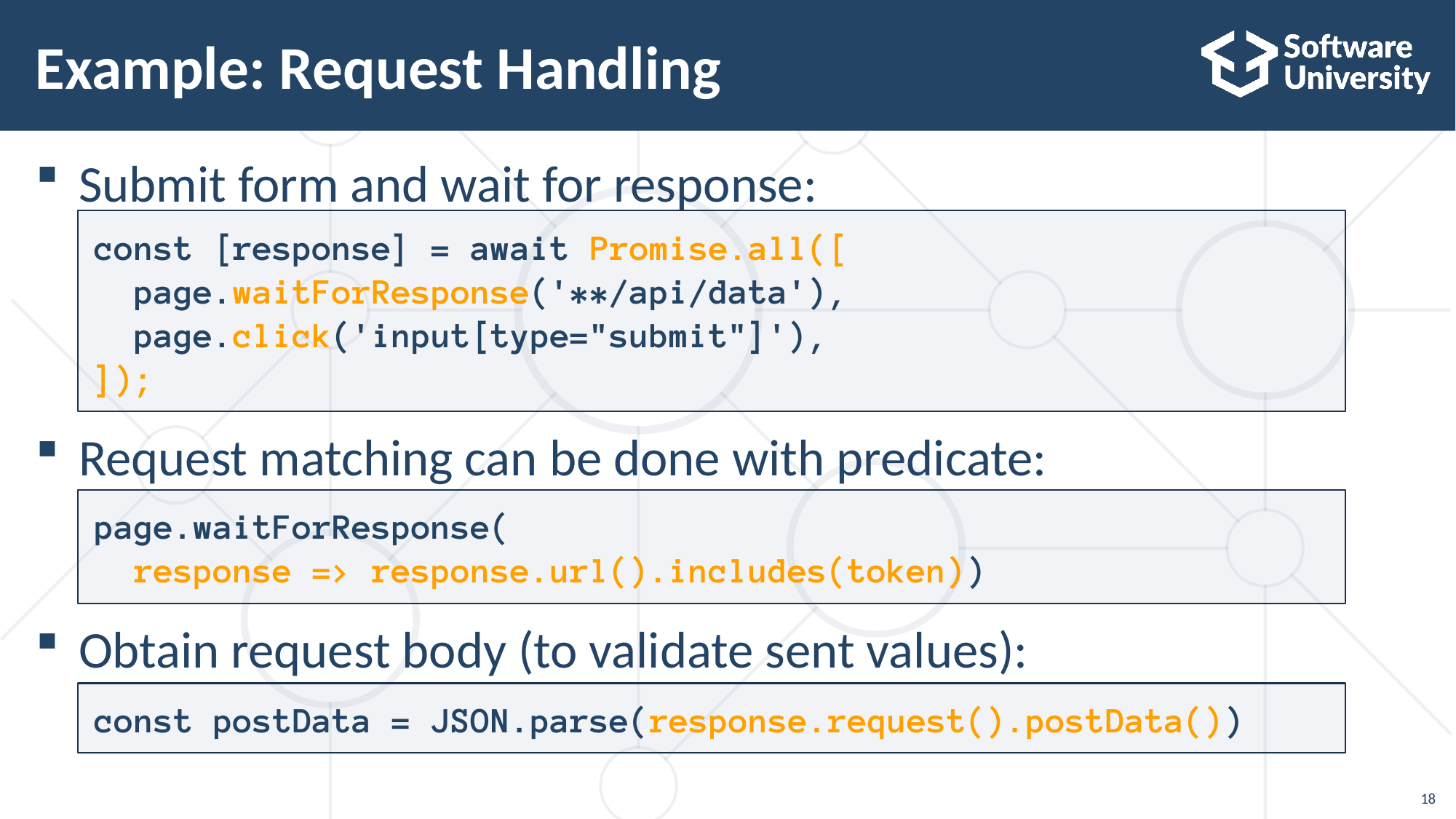

# Example: Request Handling
Submit form and wait for response:
Request matching can be done with predicate:
Obtain request body (to validate sent values):
const [response] = await Promise.all([
  page.waitForResponse('**/api/data'),
  page.click('input[type="submit"]'),
]);
page.waitForResponse(
  response => response.url().includes(token))
const postData = JSON.parse(response.request().postData())
18